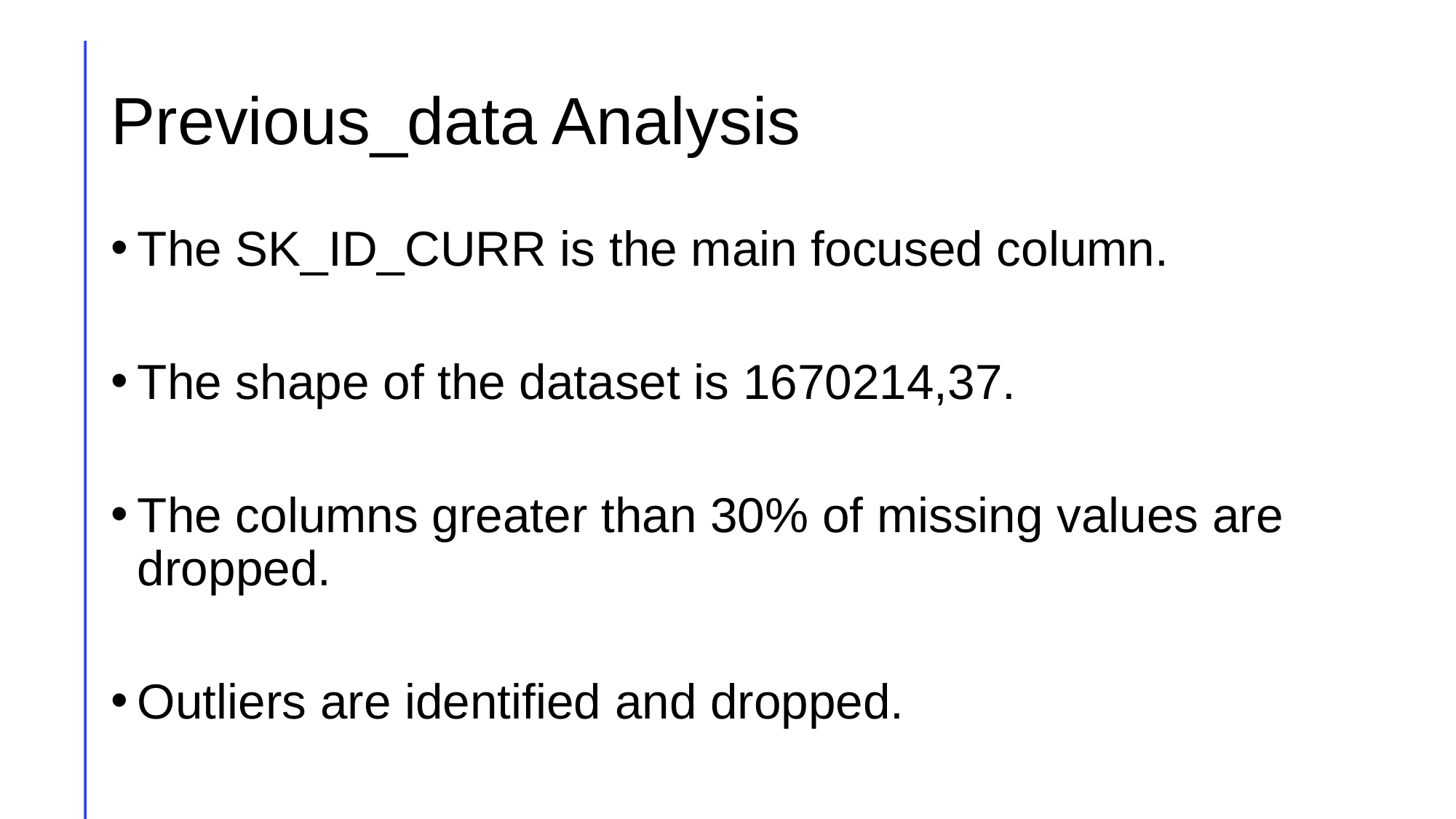

# Previous_data Analysis
The SK_ID_CURR is the main focused column.

The shape of the dataset is 1670214,37.

The columns greater than 30% of missing values are dropped.

Outliers are identified and dropped.